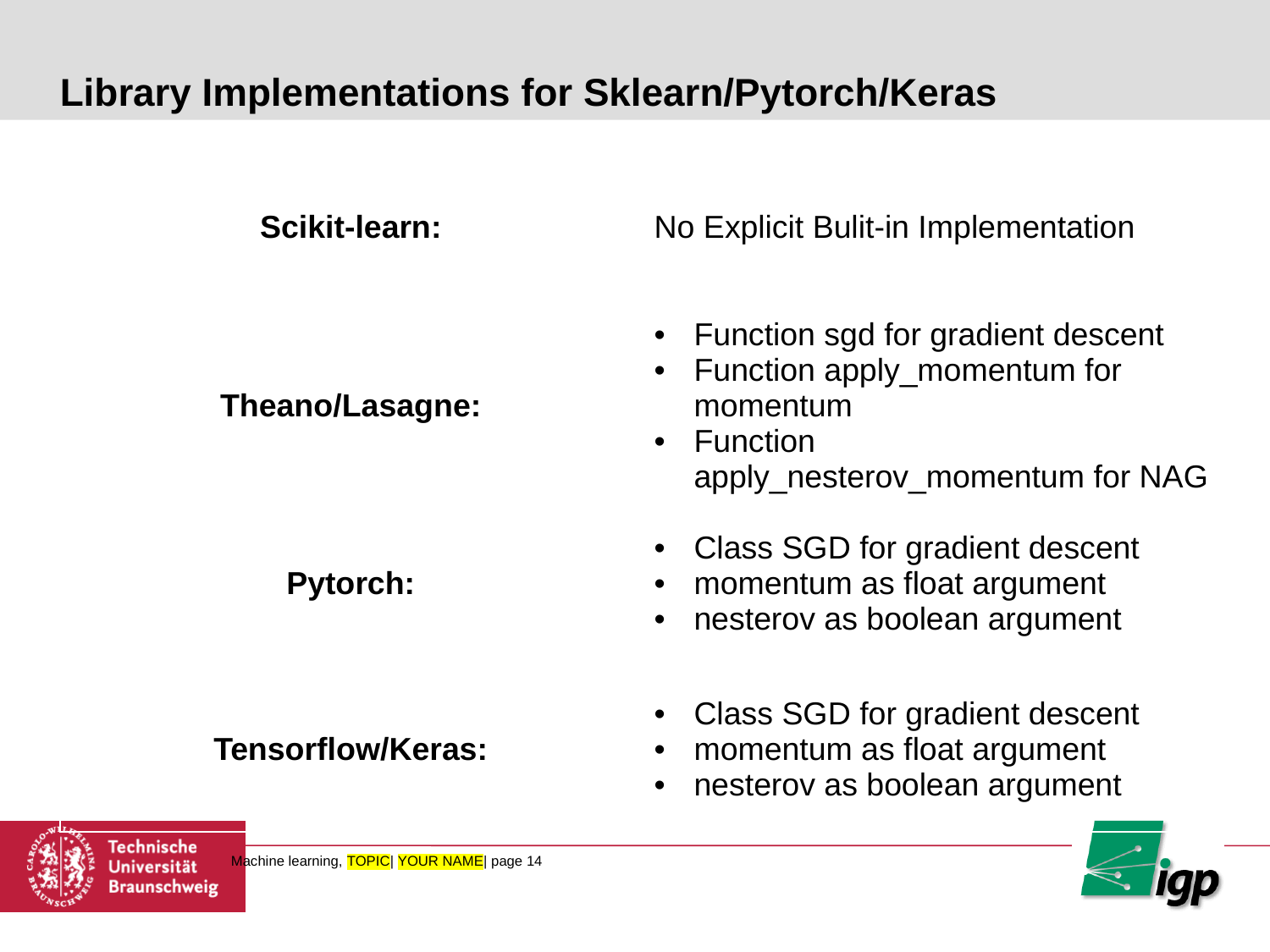

# Library Implementations for Sklearn/Pytorch/Keras
| Scikit-learn: | No Explicit Bulit-in Implementation |
| --- | --- |
| Theano/Lasagne: | Function sgd for gradient descent Function apply\_momentum for momentum Function apply\_nesterov\_momentum for NAG |
| Pytorch: | Class SGD for gradient descent momentum as float argument nesterov as boolean argument |
| Tensorflow/Keras: | Class SGD for gradient descent momentum as float argument nesterov as boolean argument |